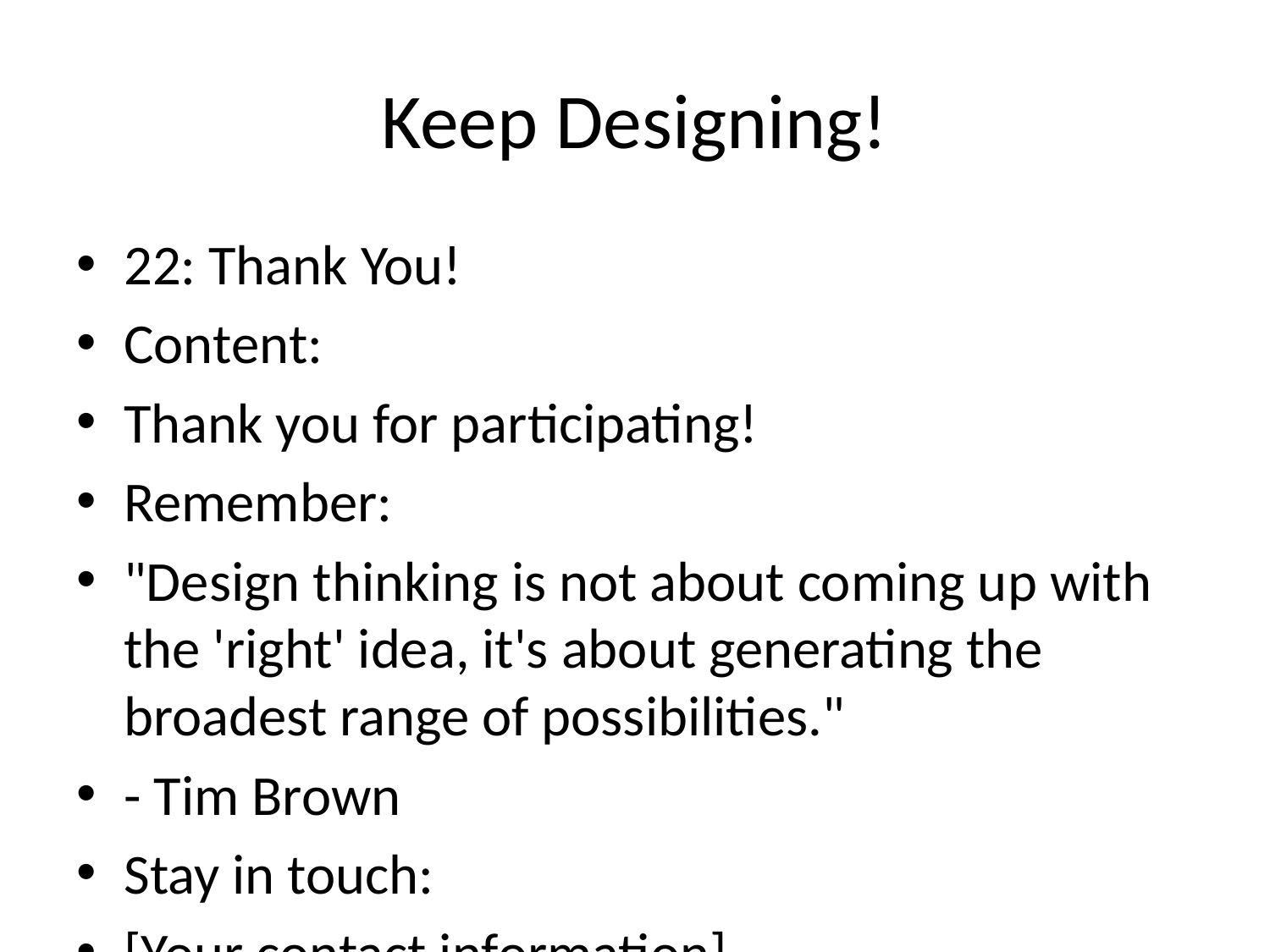

# Keep Designing!
22: Thank You!
Content:
Thank you for participating!
Remember:
"Design thinking is not about coming up with the 'right' idea, it's about generating the broadest range of possibilities."
- Tim Brown
Stay in touch:
[Your contact information]
[Social media handles]
[Website]
Visual:** Thank you graphic with your branding
## BONUS SLIDES (Optional - Use as needed)
### BONUS: Design Thinking Success Stories
Content:
Examples:
- Airbnb's turnaround using design thinking
- Bank of America's "Keep the Change" program
- Kaiser Permanente's patient experience redesign
- [Add your own relevant examples]
Visual:** Before/after or case study images
### BONUS: Common Pitfalls
Content:
Watch Out For:
- ❌ Jumping to solutions too quickly
- ❌ Designing for yourself, not users
- ❌ Falling in love with first ideas
- ❌ Skipping the prototype phase
- ❌ Not testing with real users
- ❌ Giving up after one iteration
Visual:** Warning signs or red X graphics
### BONUS: Tips for Facilitators
Content:
Best Practices:
- Set clear time expectations
- Create psychological safety
- Keep energy high
- Encourage participation
- Celebrate all contributions
- Focus on learning, not perfection
Visual:** Facilitator checklist
### BONUS: Customization Options
Content:
The Game Offers:
- Custom challenges for your context
- Adjustable timer (30s - 30min)
- Challenge import/export
- Image uploads for prototypes
- Multiple export formats
- Team or solo modes
Visual:** Settings/customization icons
## PRESENTATION NOTES
### Design Recommendations:
- **Color Scheme:** Use IDEO-inspired colors (blues, oranges, clean whites)
- **Fonts:** Modern, clean sans-serif (Helvetica, Arial, or similar)
- **Images:** High-quality, diverse, human-centered
- **Icons:** Consistent style throughout (line icons or filled)
- **Whitespace:** Don't overcrowd slides - less is more
### Timing Guide (60-minute workshop):
- Slides 1-5: 10 minutes (intro and overview)
- Slides 6-10: 10 minutes (phase explanations)
- Slides 11-13: 5 minutes (setup)
- Slide 14: 25 minutes (sprint activity)
- Slides 15-16: 10 minutes (debrief)
- Slides 17-22: 5 minutes (wrap-up)
### Facilitation Tips:
- **Slide 7 (Ideate):** Have prompts ready to energize the room
- **Slide 12 (Challenge):** Customize this for your audience
- **Slide 14 (Break):** Update this slide during the sprint
- **Slide 16 (Sharing):** Be ready to call on participants
- **Bonus Slides:** Use based on audience questions and time
### Interactive Elements:
- Add polls or quick questions throughout
- Include space for participant examples
- Leave room for discussion
- Be flexible with timing
### Technical Setup:
- Have game loaded and tested before workshop
- Ensure all participants can access the game
- Test screen sharing if remote
- Have backup slides ready
## POWERPOINT CREATION CHECKLIST
- [ ] Create title slide with branding
- [ ] Add agenda with timing
- [ ] Include all 5 phases with examples
- [ ] Customize challenge slide for audience
- [ ] Add discussion questions
- [ ] Include next steps and resources
- [ ] Add your contact information
- [ ] Insert relevant images/icons
- [ ] Apply consistent design theme
- [ ] Add slide numbers
- [ ] Include presenter notes
- [ ] Test all animations/transitions
- [ ] Export as PDF backup
- [ ] Print handouts if needed
## HANDOUT SUGGESTION
Create a one-page handout with:
- The 5 phases overview
- HMW statement format
- Selection criteria
- I Like, I Wish, What If framework
- Key resources and links
- Your contact information
Ready to inspire your workshop participants!** 🎨🚀
This presentation structure provides a complete framework for running an engaging design thinking workshop using the IDEO Design Sprint Game.